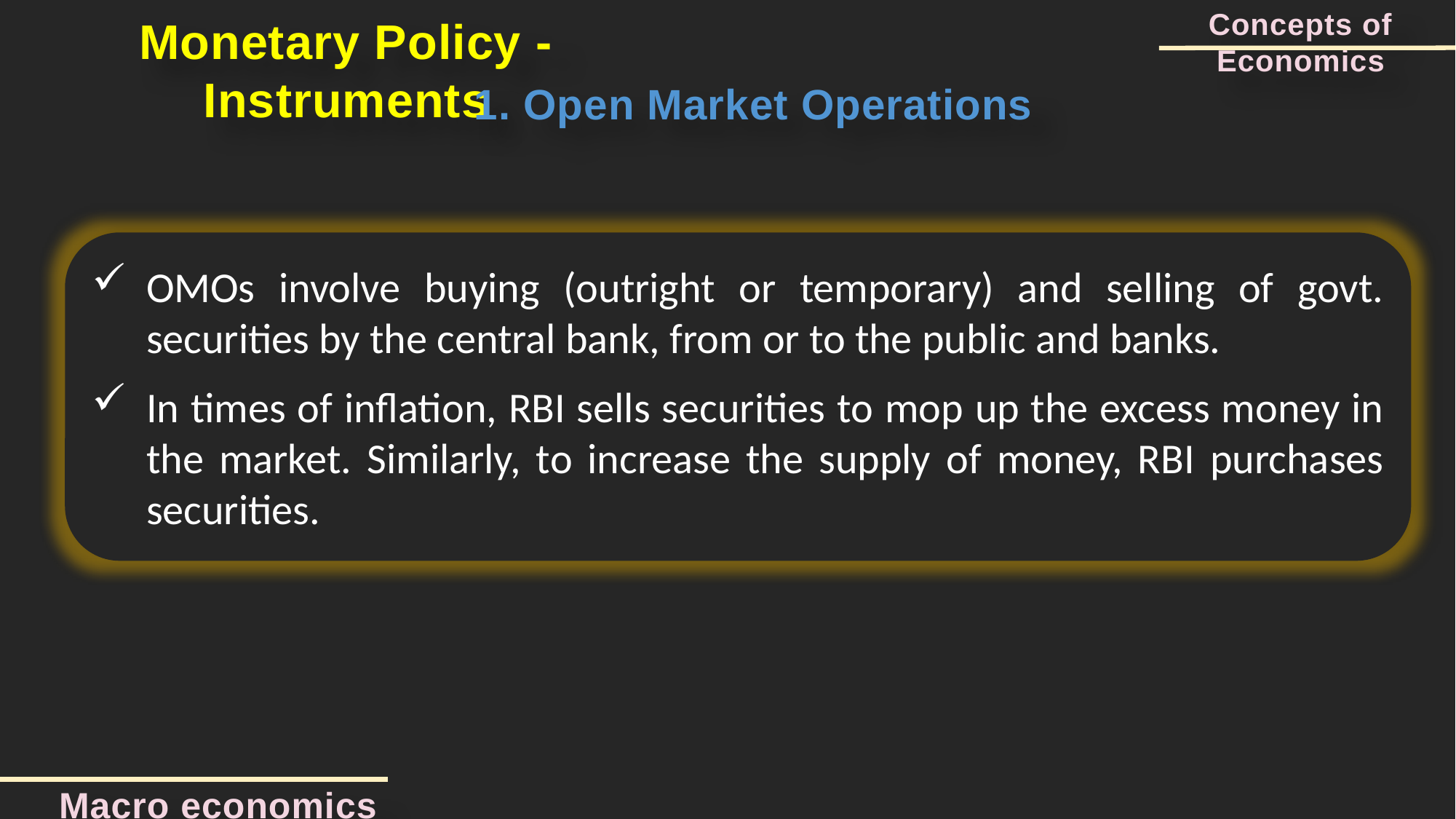

Concepts of Economics
Monetary Policy - Instruments
1. Open Market Operations
OMOs involve buying (outright or temporary) and selling of govt. securities by the central bank, from or to the public and banks.
In times of inflation, RBI sells securities to mop up the excess money in the market. Similarly, to increase the supply of money, RBI purchases securities.
Macro economics concepts